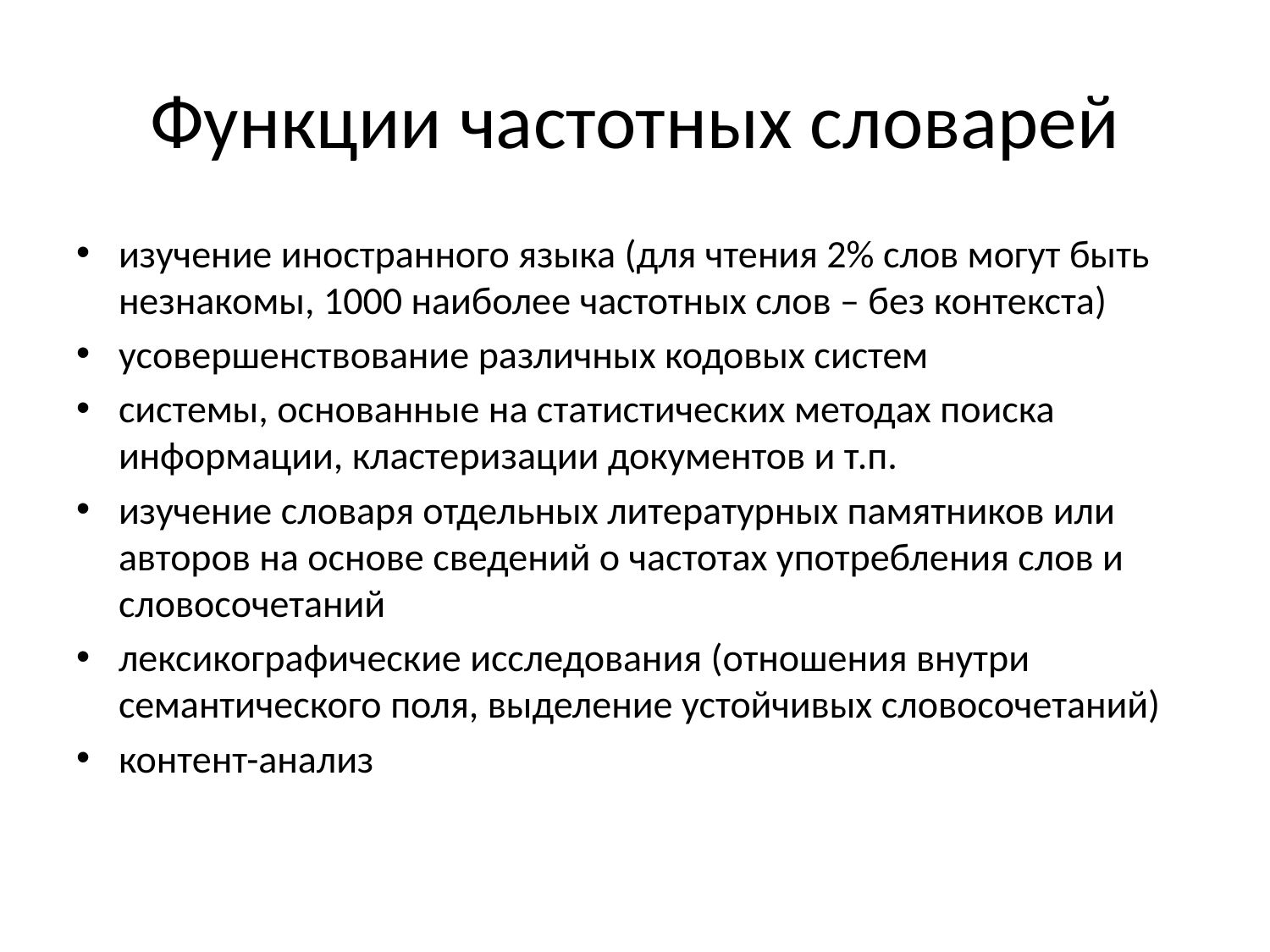

# Функции частотных словарей
изучение иностранного языка (для чтения 2% слов могут быть незнакомы, 1000 наиболее частотных слов – без контекста)
усовершенствование различных кодовых систем
системы, основанные на статистических методах поиска информации, кластеризации документов и т.п.
изучение словаря отдельных литературных памятников или авторов на основе сведений о частотах употребления слов и словосочетаний
лексикографические исследования (отношения внутри семантического поля, выделение устойчивых словосочетаний)
контент-анализ